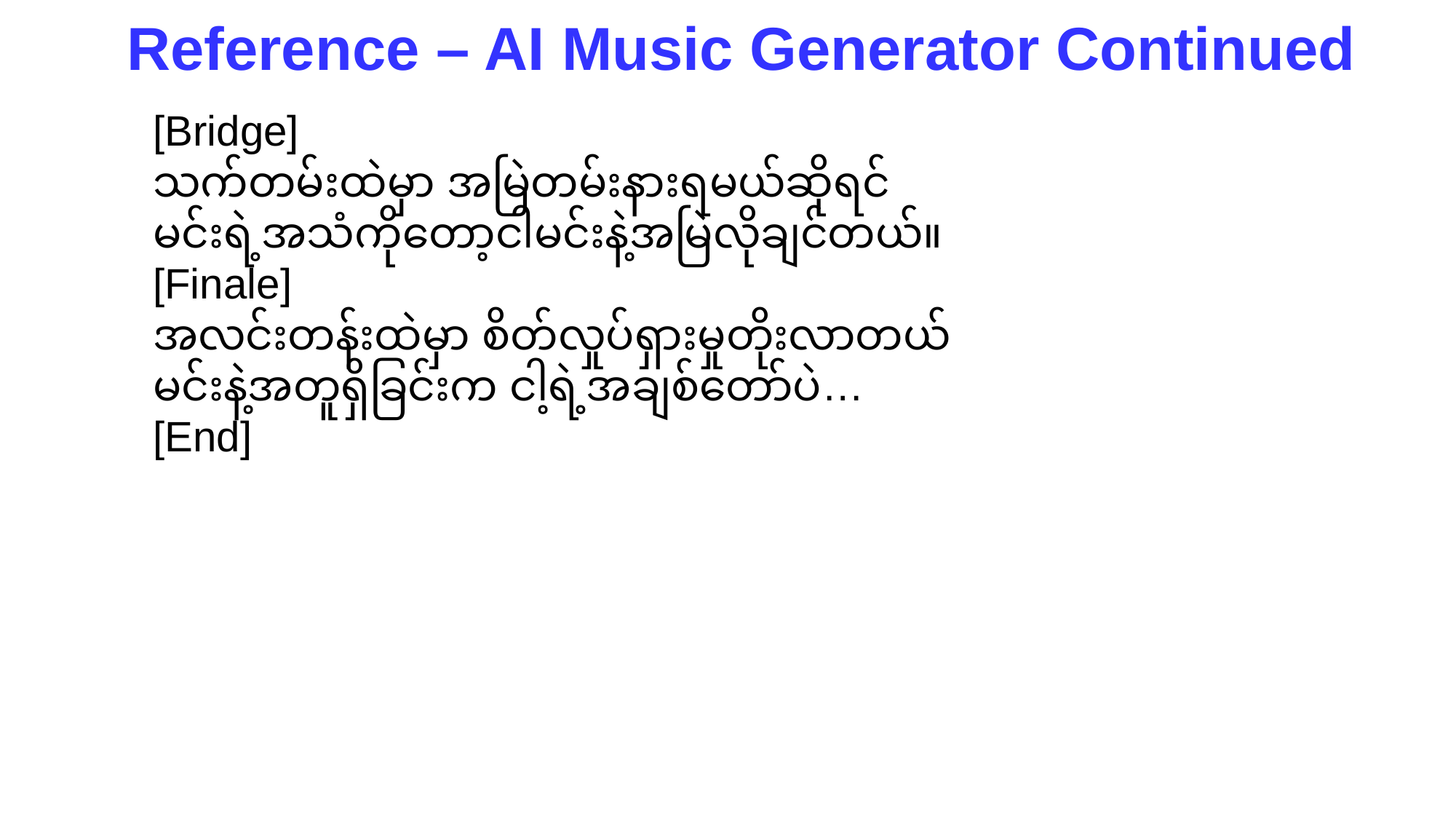

Reference – AI Music Generator Continued
[Bridge]
သက်တမ်းထဲမှာ အမြဲတမ်းနားရမယ်ဆိုရင်
မင်းရဲ့အသံကိုတော့ငါမင်းနဲ့အမြဲလိုချင်တယ်။
[Finale]
အလင်းတန်းထဲမှာ စိတ်လှုပ်ရှားမှုတိုးလာတယ်
မင်းနဲ့အတူရှိခြင်းက ငါ့ရဲ့အချစ်တော်ပဲ…
[End]